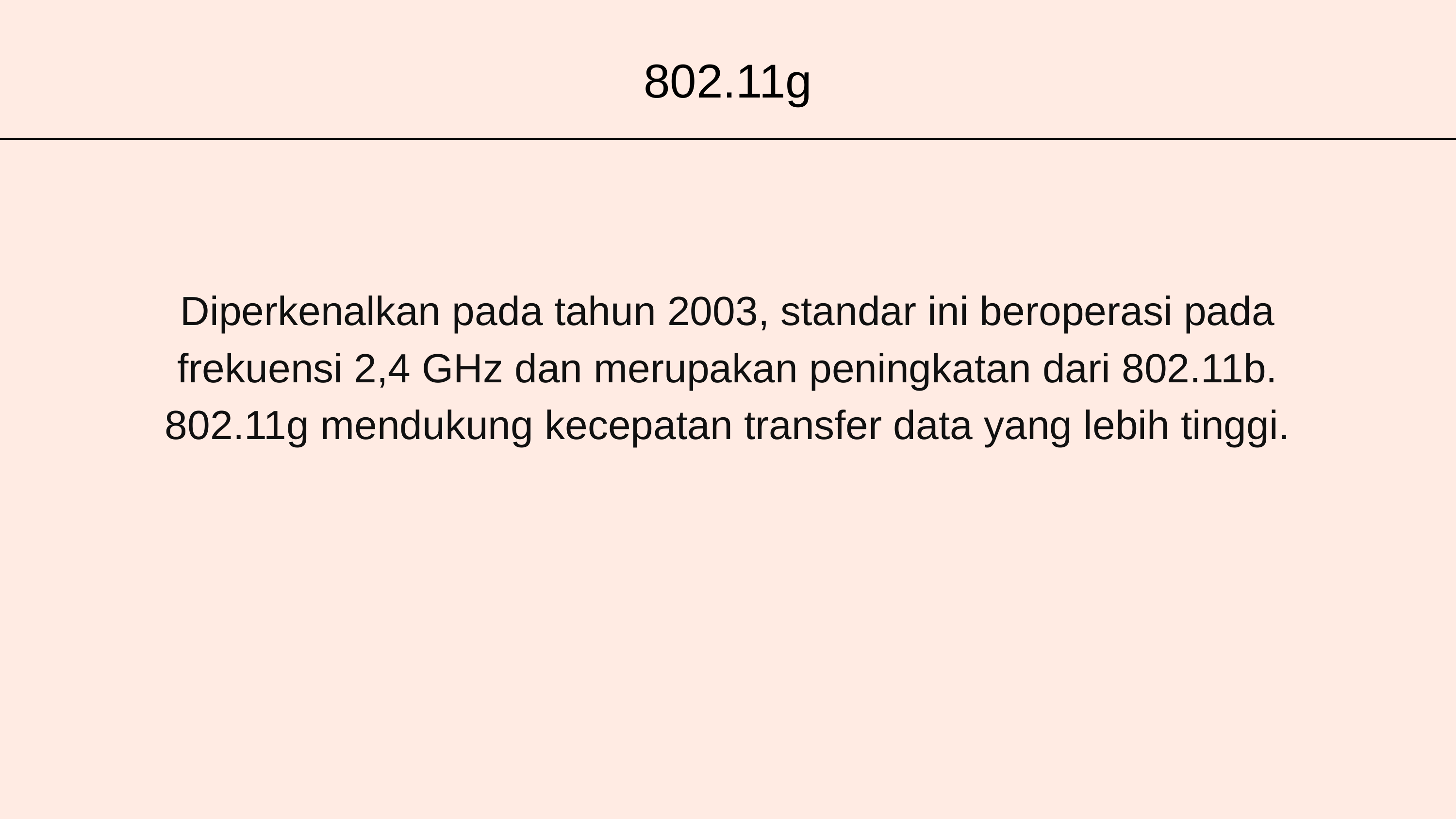

802.11g

Diperkenalkan pada tahun 2003, standar ini beroperasi pada frekuensi 2,4 GHz dan merupakan peningkatan dari 802.11b. 802.11g mendukung kecepatan transfer data yang lebih tinggi.